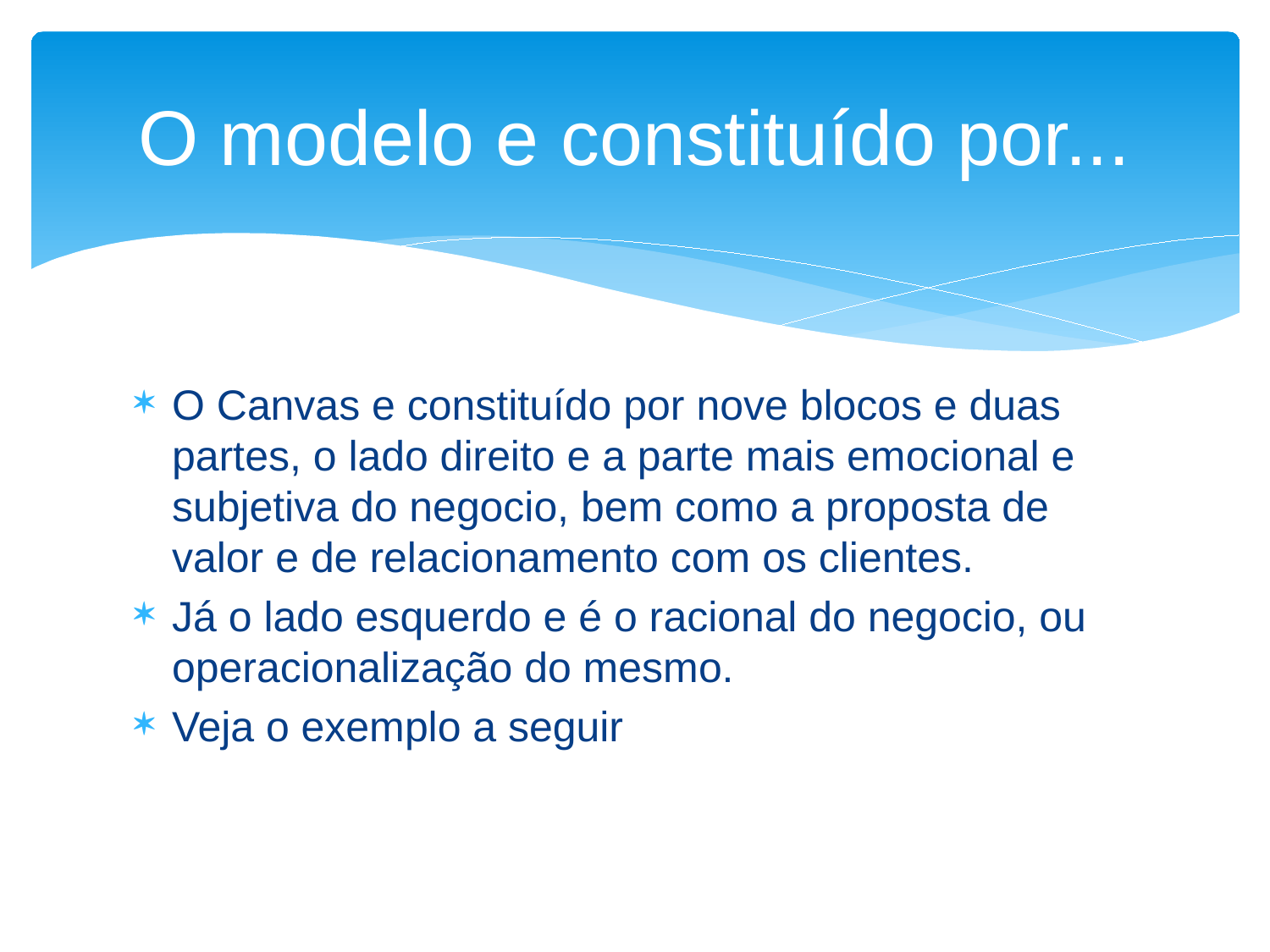

# O modelo e constituído por...
O Canvas e constituído por nove blocos e duas partes, o lado direito e a parte mais emocional e subjetiva do negocio, bem como a proposta de valor e de relacionamento com os clientes.
Já o lado esquerdo e é o racional do negocio, ou operacionalização do mesmo.
Veja o exemplo a seguir